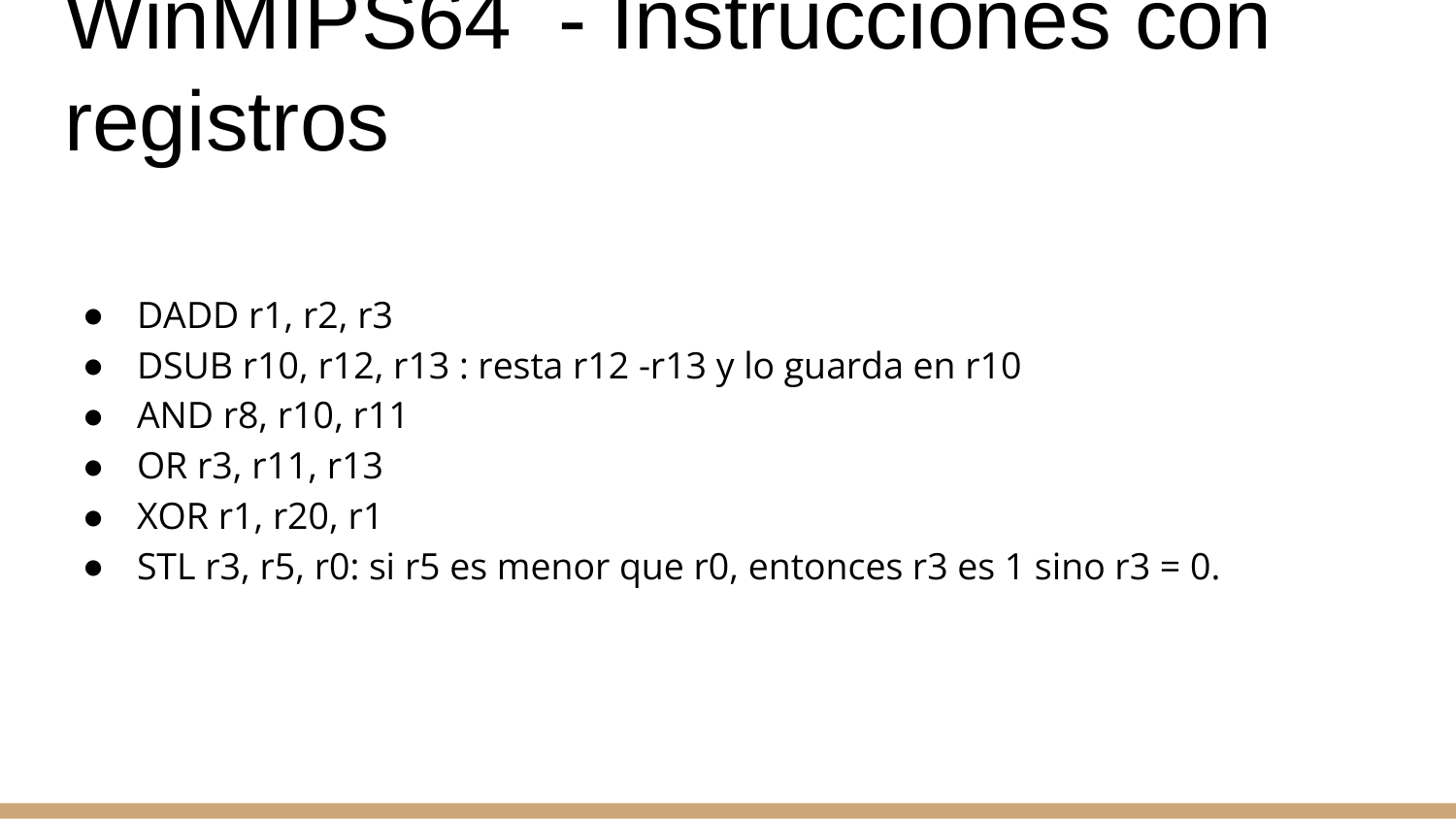

# WinMIPS64  - Instrucciones con registros

DADD r1, r2, r3
DSUB r10, r12, r13 : resta r12 -r13 y lo guarda en r10
AND r8, r10, r11
OR r3, r11, r13
XOR r1, r20, r1
STL r3, r5, r0: si r5 es menor que r0, entonces r3 es 1 sino r3 = 0.